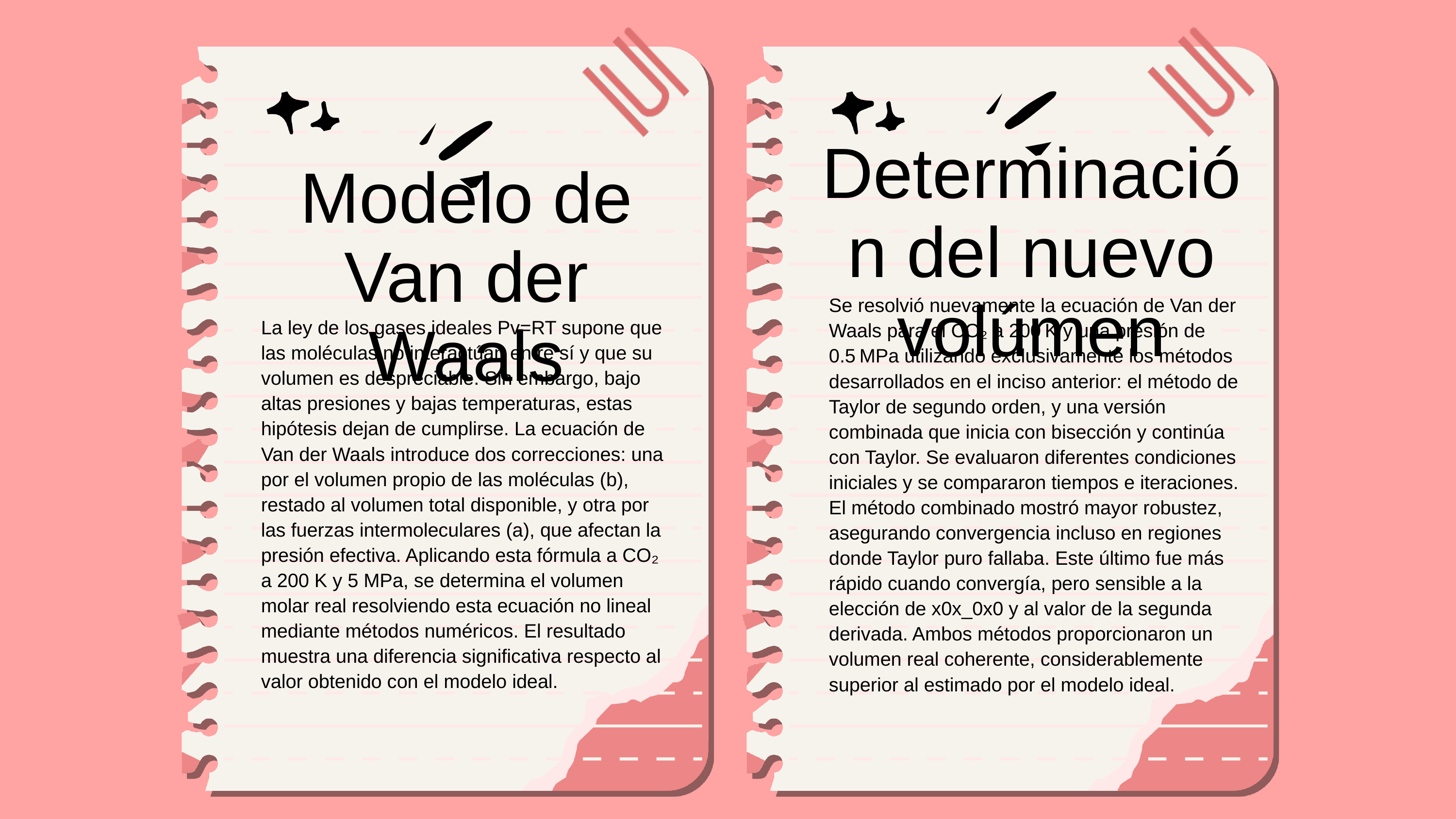

Determinación del nuevo volúmen
Modelo de Van der Waals
Se resolvió nuevamente la ecuación de Van der Waals para el CO₂ a 200 K y una presión de 0.5 MPa utilizando exclusivamente los métodos desarrollados en el inciso anterior: el método de Taylor de segundo orden, y una versión combinada que inicia con bisección y continúa con Taylor. Se evaluaron diferentes condiciones iniciales y se compararon tiempos e iteraciones. El método combinado mostró mayor robustez, asegurando convergencia incluso en regiones donde Taylor puro fallaba. Este último fue más rápido cuando convergía, pero sensible a la elección de x0x_0x0​ y al valor de la segunda derivada. Ambos métodos proporcionaron un volumen real coherente, considerablemente superior al estimado por el modelo ideal.
La ley de los gases ideales Pv=RT supone que las moléculas no interactúan entre sí y que su volumen es despreciable. Sin embargo, bajo altas presiones y bajas temperaturas, estas hipótesis dejan de cumplirse. La ecuación de Van der Waals introduce dos correcciones: una por el volumen propio de las moléculas (b), restado al volumen total disponible, y otra por las fuerzas intermoleculares (a), que afectan la presión efectiva. Aplicando esta fórmula a CO₂ a 200 K y 5 MPa, se determina el volumen molar real resolviendo esta ecuación no lineal mediante métodos numéricos. El resultado muestra una diferencia significativa respecto al valor obtenido con el modelo ideal.